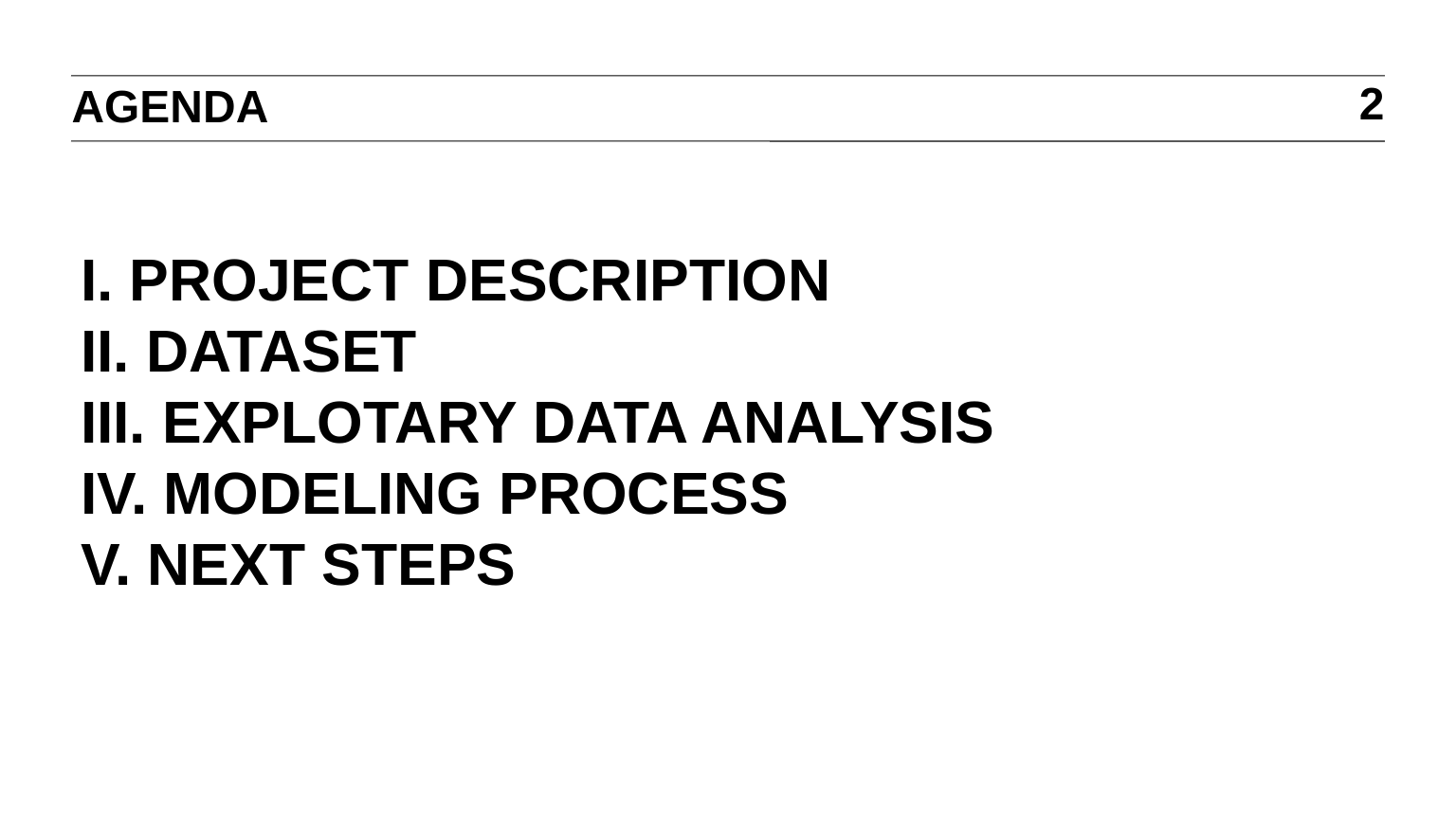

agenda

2
# I. Project Description iI. DATASET III. EXPLOTARY DATA ANALYSIS IV. MODELING PROCESS V. Next Steps